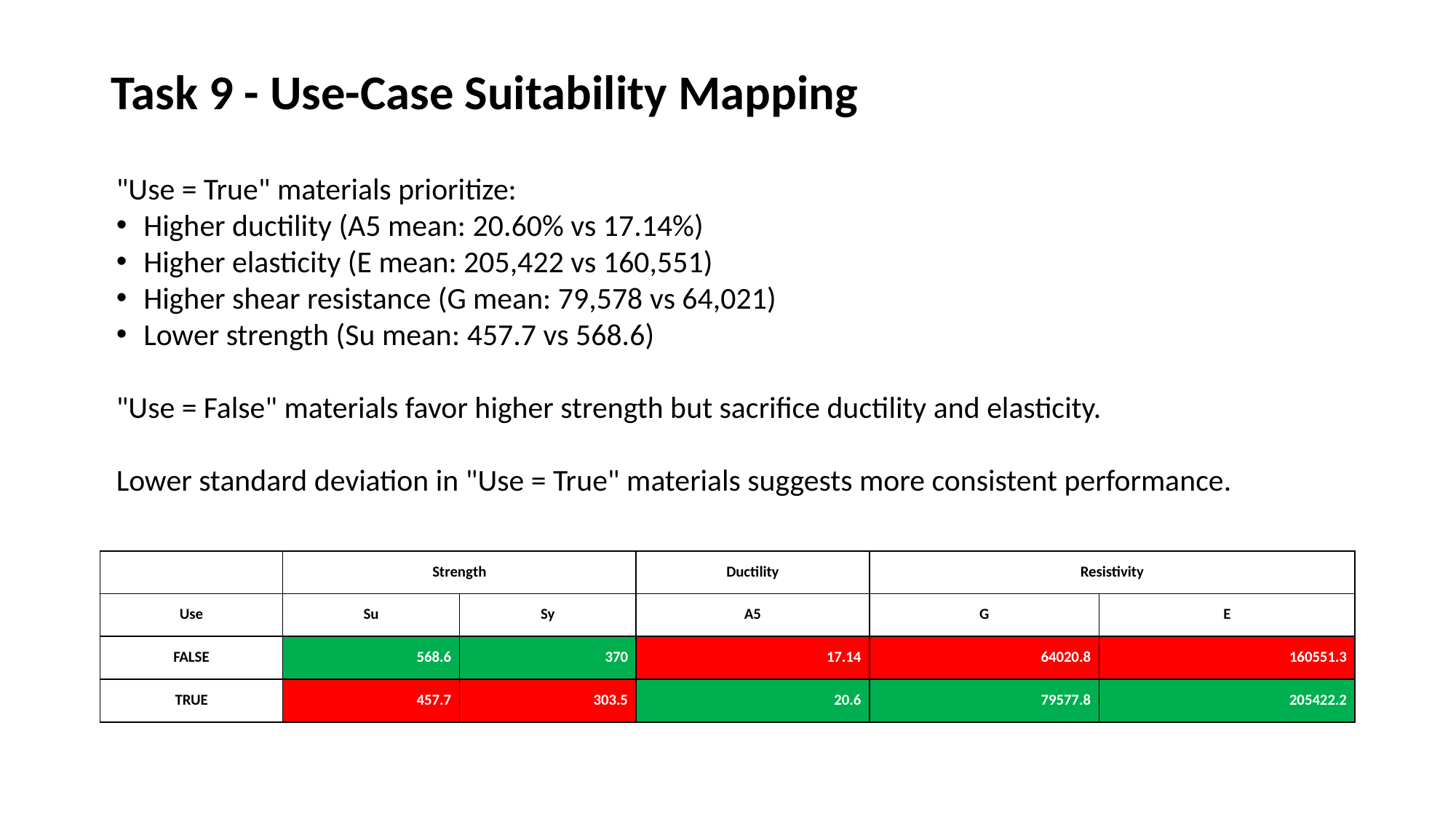

# Task 9 - Use-Case Suitability Mapping
"Use = True" materials prioritize:
Higher ductility (A5 mean: 20.60% vs 17.14%)
Higher elasticity (E mean: 205,422 vs 160,551)
Higher shear resistance (G mean: 79,578 vs 64,021)
Lower strength (Su mean: 457.7 vs 568.6)

"Use = False" materials favor higher strength but sacrifice ductility and elasticity.

Lower standard deviation in "Use = True" materials suggests more consistent performance.
|  | Strength |  | Ductility | Resistivity |  |
| --- | --- | --- | --- | --- | --- |
| Use | Su | Sy | A5 | G | E |
| FALSE | 568.6 | 370 | 17.14 | 64020.8 | 160551.3 |
| TRUE | 457.7 | 303.5 | 20.6 | 79577.8 | 205422.2 |